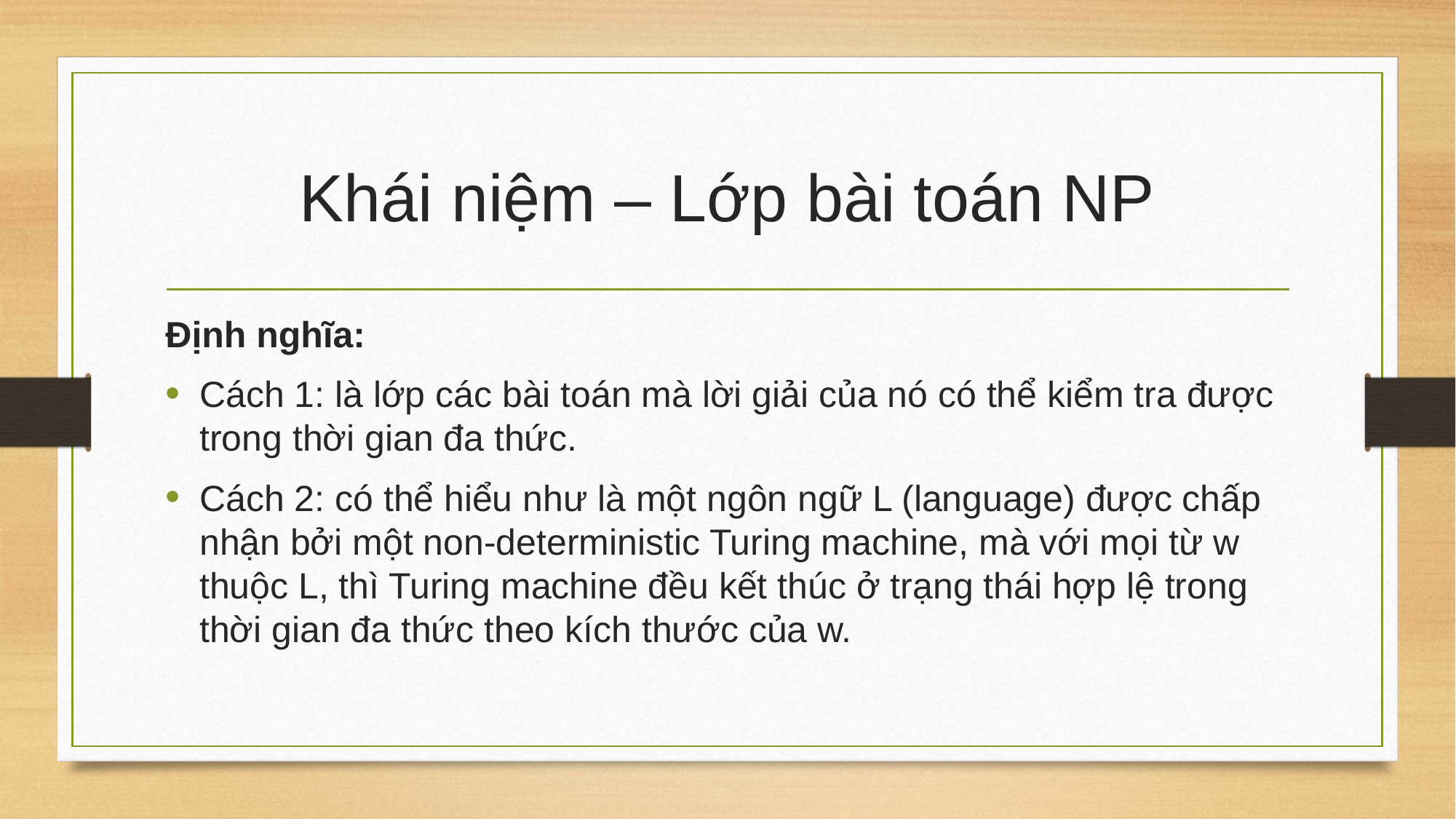

# Khái niệm – Lớp bài toán NP
Định nghĩa:
Cách 1: là lớp các bài toán mà lời giải của nó có thể kiểm tra được trong thời gian đa thức.
Cách 2: có thể hiểu như là một ngôn ngữ L (language) được chấp nhận bởi một non-deterministic Turing machine, mà với mọi từ w thuộc L, thì Turing machine đều kết thúc ở trạng thái hợp lệ trong thời gian đa thức theo kích thước của w.